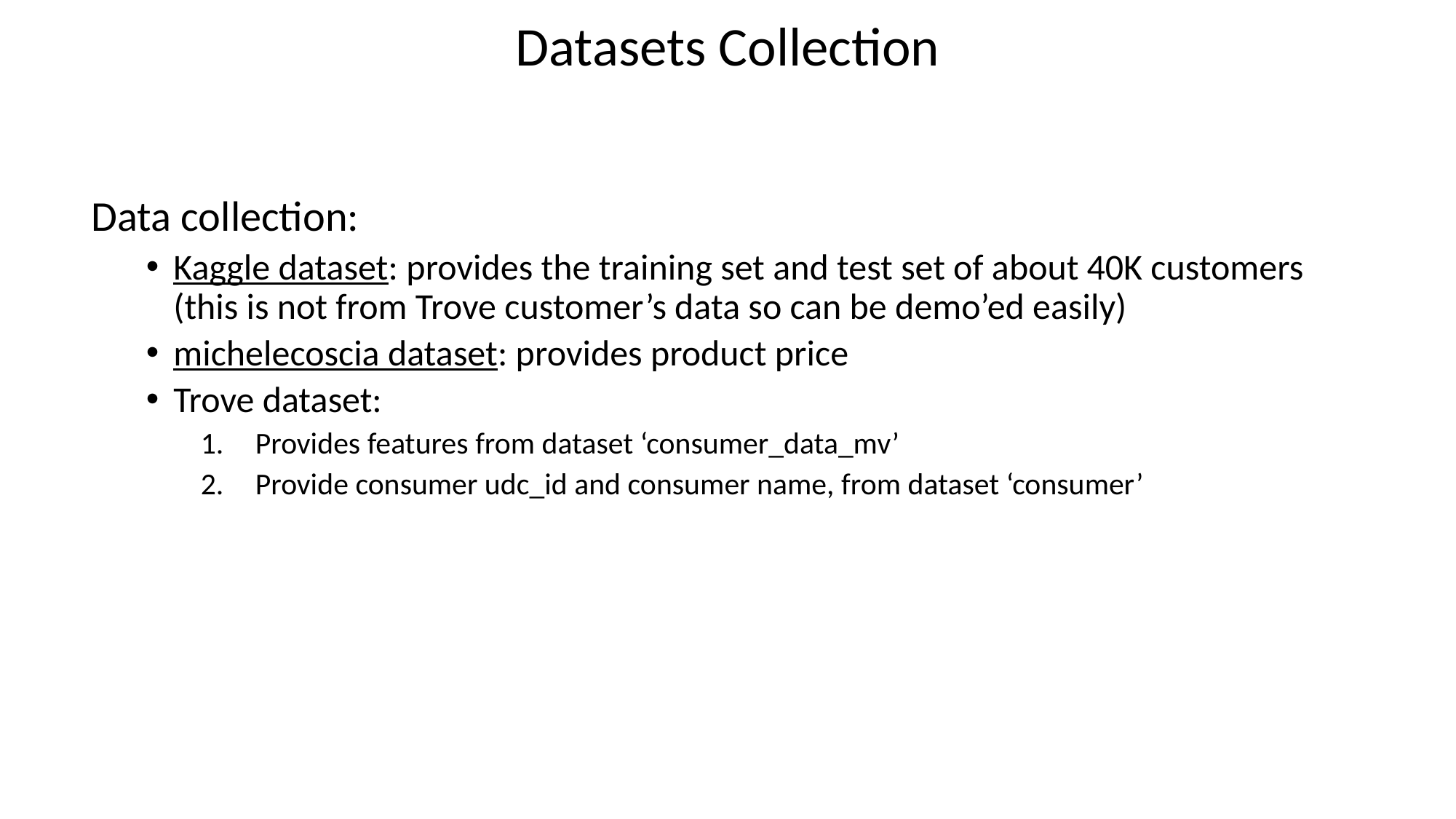

# Datasets Collection
Data collection:
Kaggle dataset: provides the training set and test set of about 40K customers (this is not from Trove customer’s data so can be demo’ed easily)
michelecoscia dataset: provides product price
Trove dataset:
Provides features from dataset ‘consumer_data_mv’
Provide consumer udc_id and consumer name, from dataset ‘consumer’